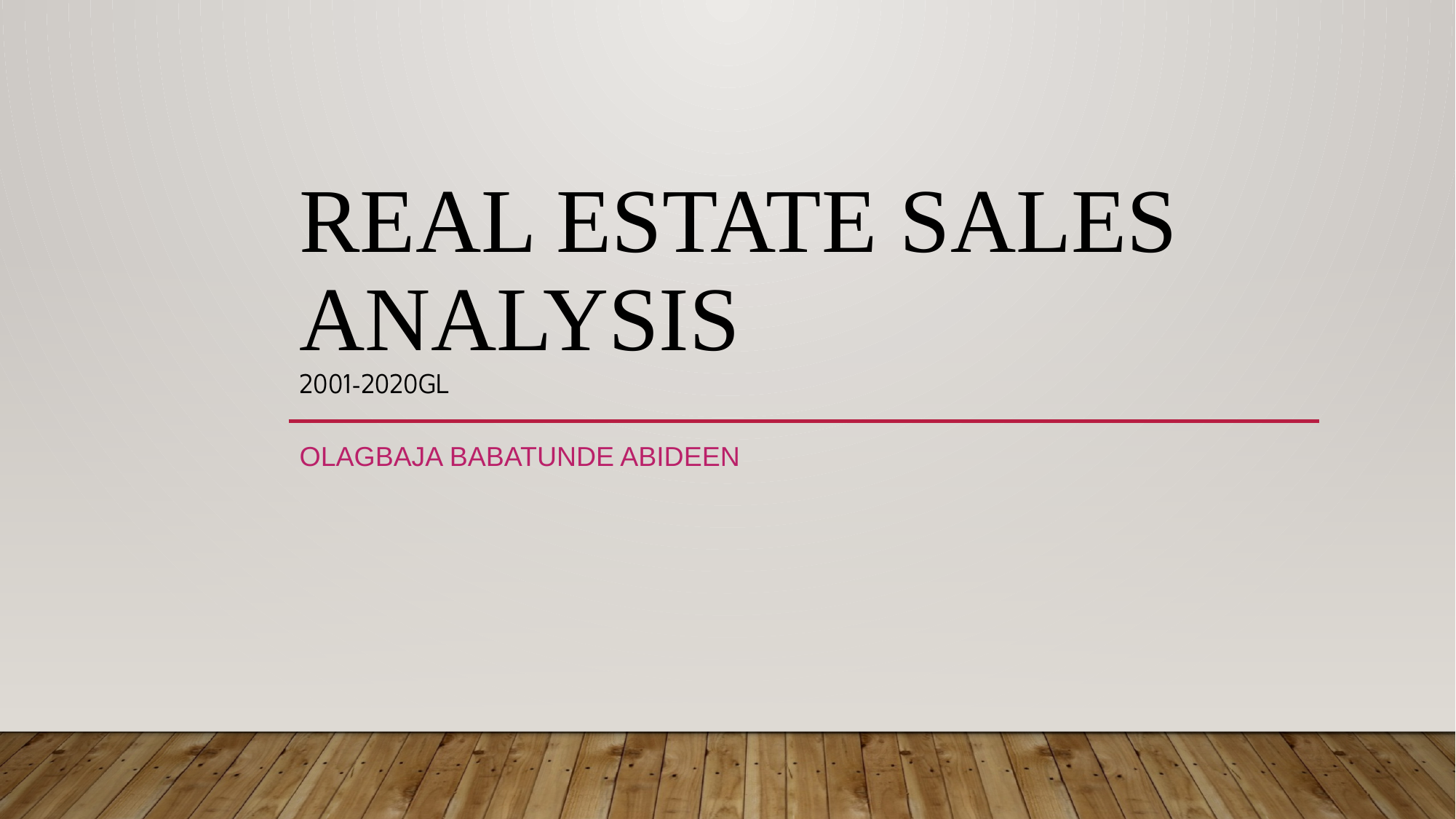

# Real Estate Sales Analysis 2001-2020GL
OLAGBAJA BABATUNDE ABIDEEN